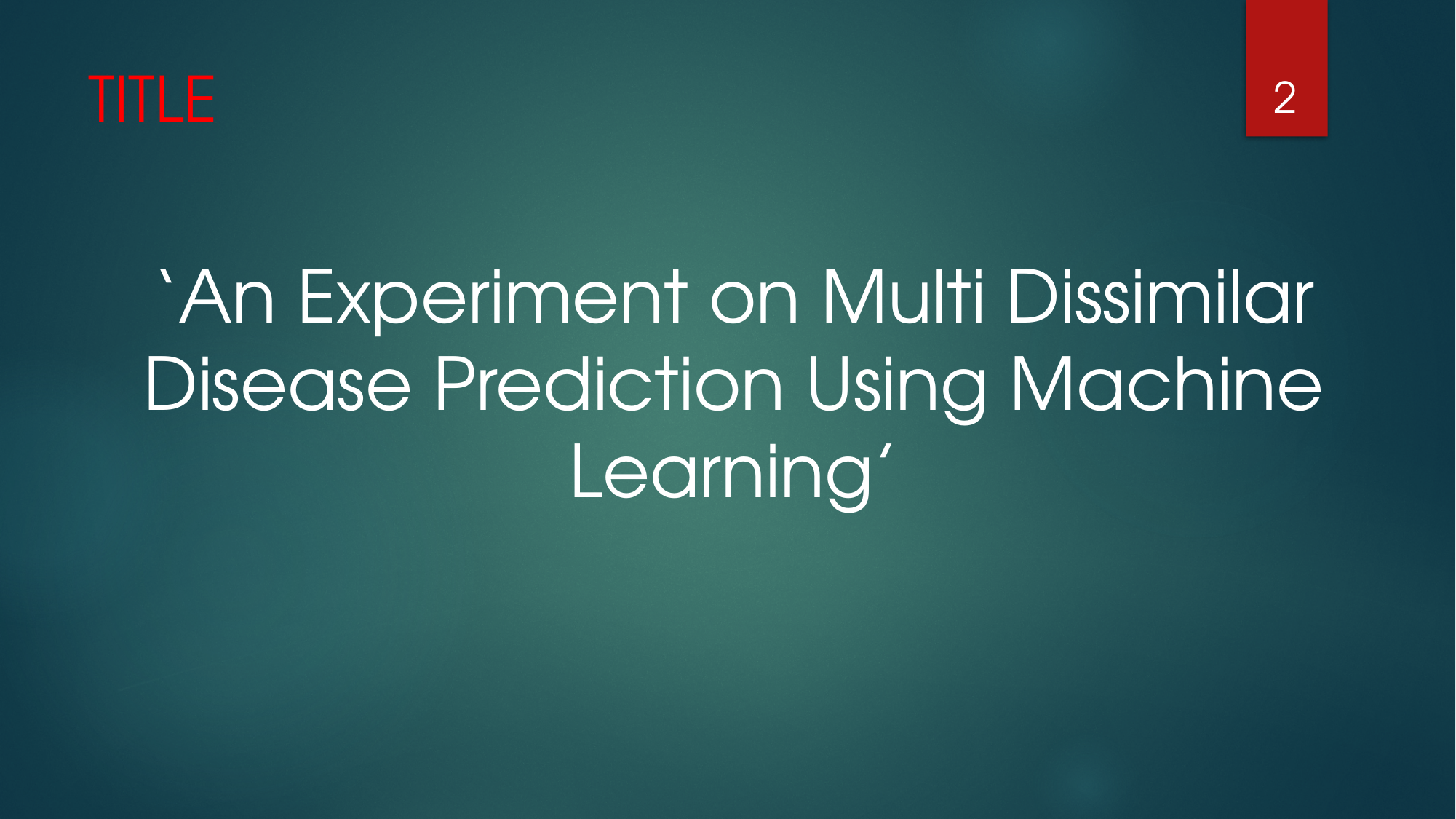

2
# TITLE
‘An Experiment on Multi Dissimilar Disease Prediction Using Machine Learning’